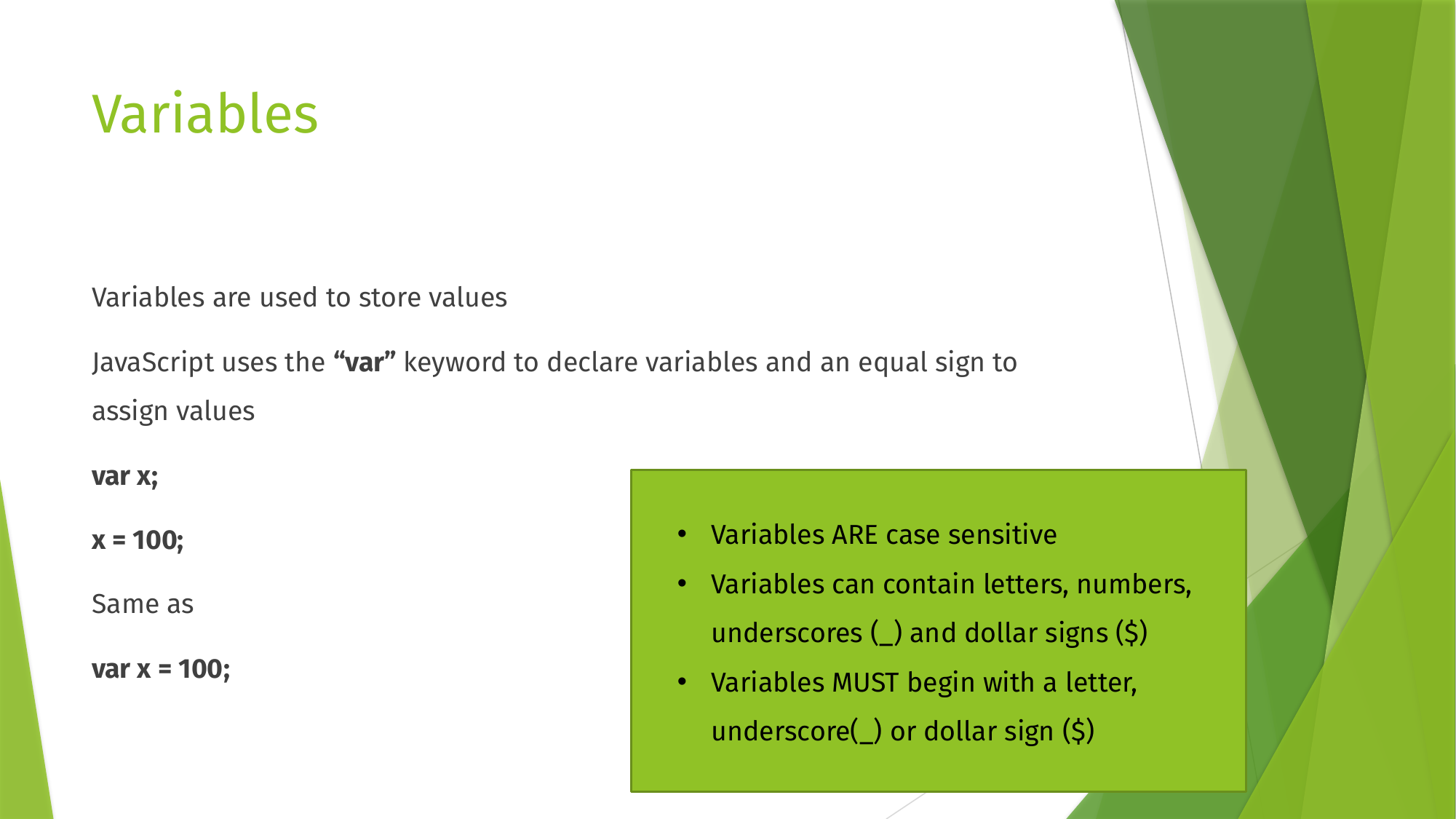

# Variables
Variables are used to store values
JavaScript uses the “var” keyword to declare variables and an equal sign to assign values
var x;
x = 100;
Same as
var x = 100;

Variables ARE case sensitive
Variables can contain letters, numbers, underscores (_) and dollar signs ($)
Variables MUST begin with a letter, underscore(_) or dollar sign ($)